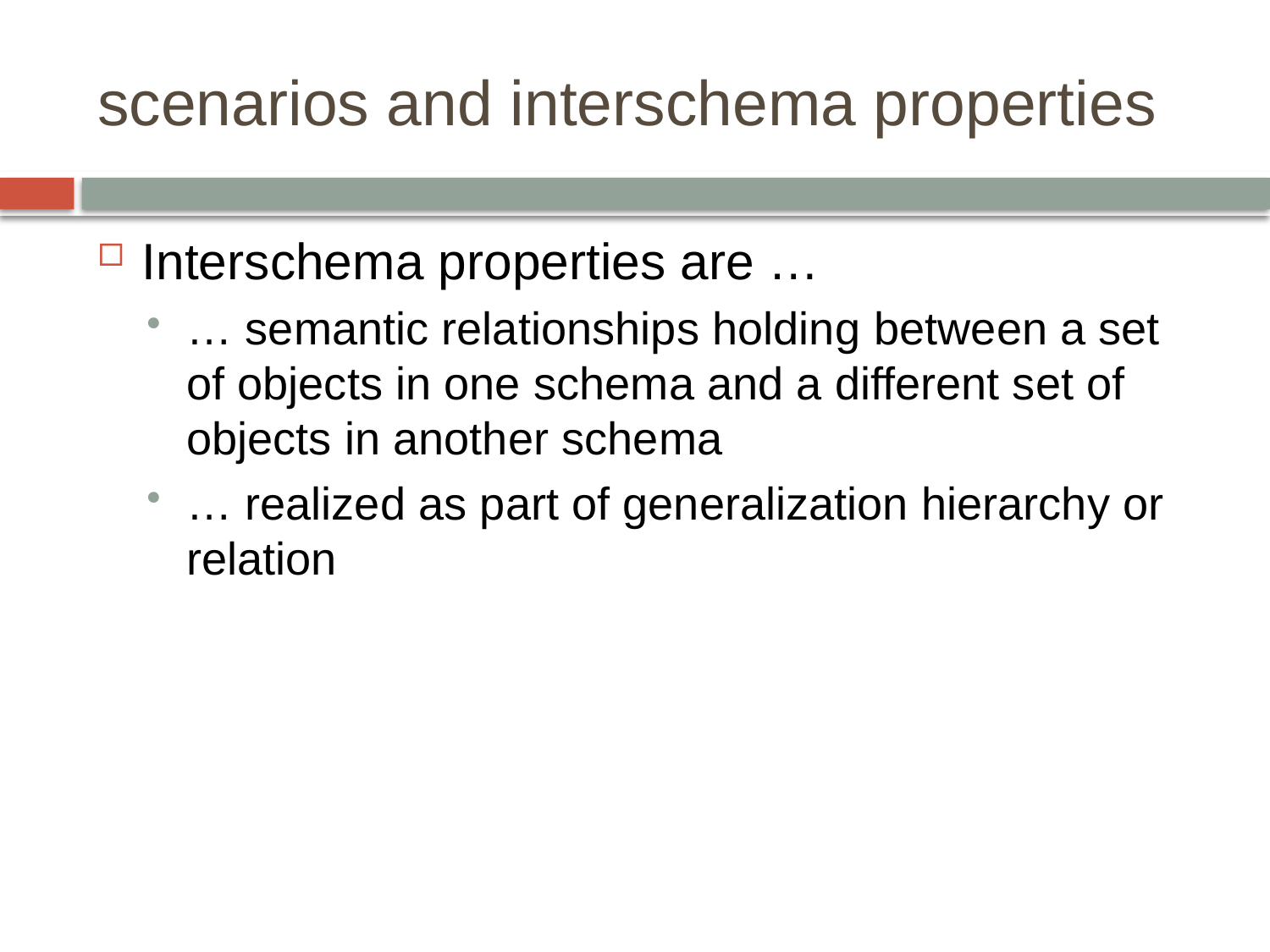

# scenarios and interschema properties
Interschema properties are …
… semantic relationships holding between a set of objects in one schema and a different set of objects in another schema
… realized as part of generalization hierarchy or relation